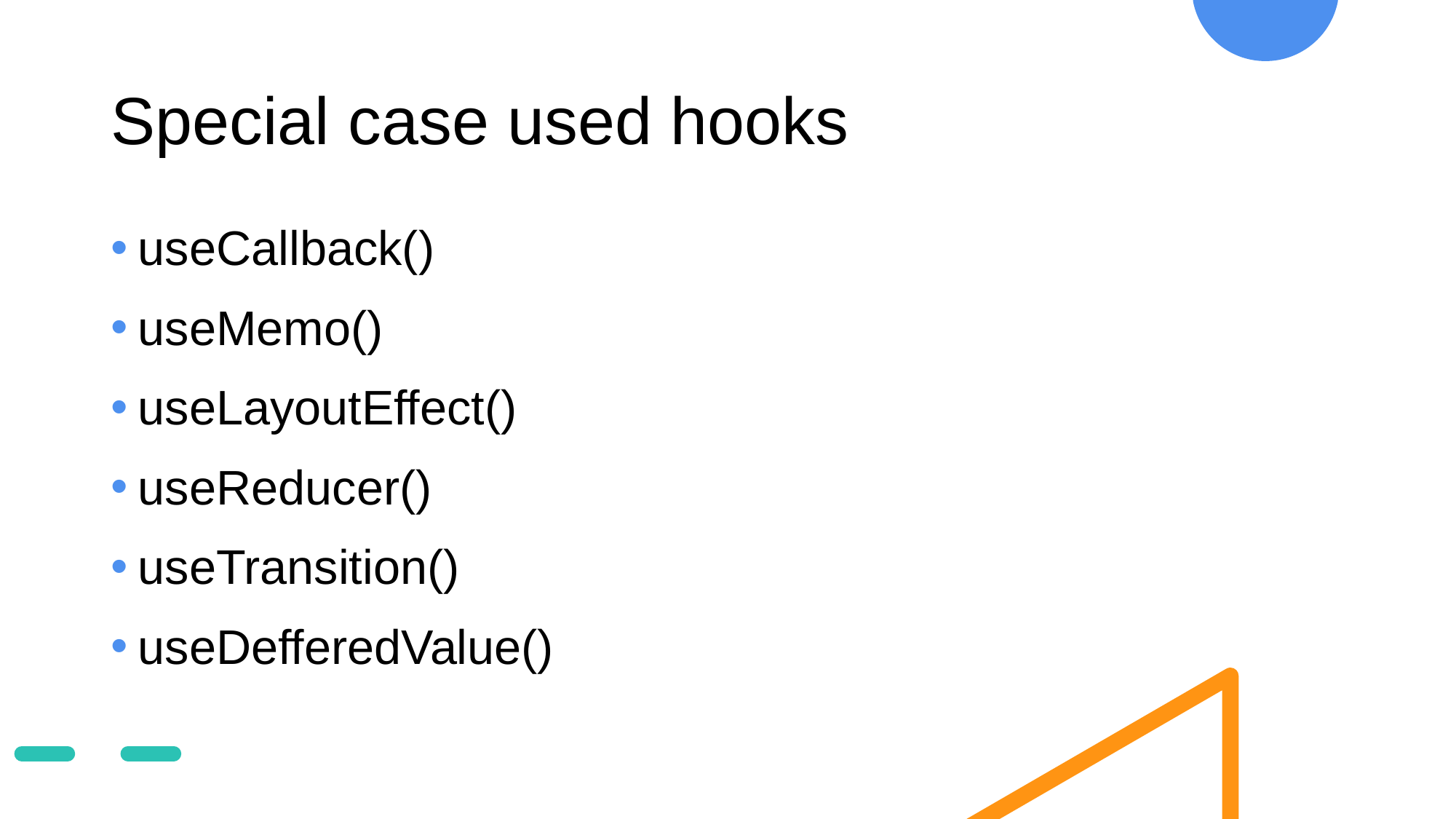

# Special case used hooks
useCallback()
useMemo()
useLayoutEffect()
useReducer()
useTransition()
useDefferedValue()